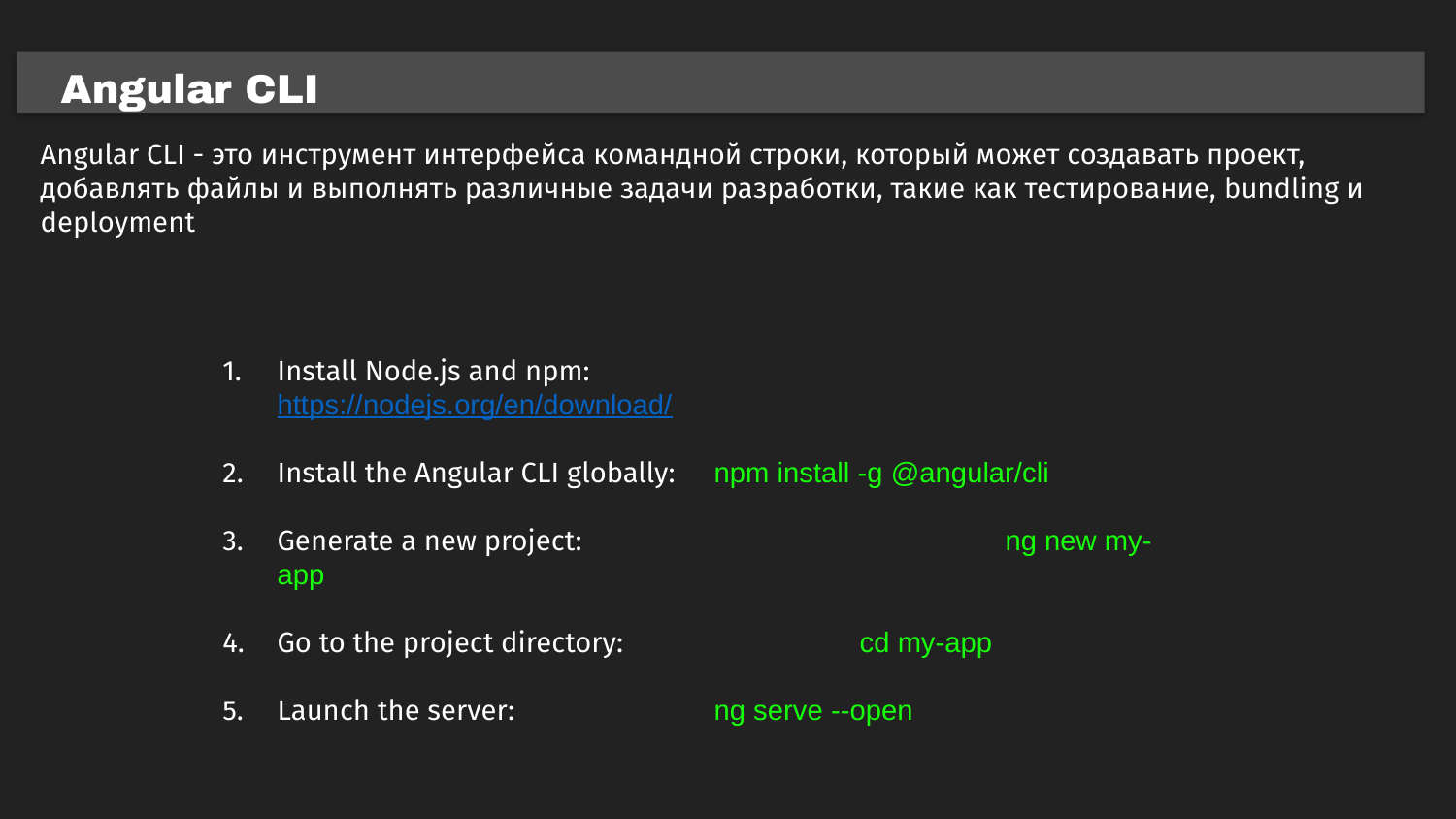

Angular CLI
Angular CLI - это инструмент интерфейса командной строки, который может создавать проект, добавлять файлы и выполнять различные задачи разработки, такие как тестирование, bundling и deployment
Install Node.js and npm:			https://nodejs.org/en/download/

Install the Angular CLI globally:	npm install -g @angular/cli

Generate a new project:			ng new my-app

Go to the project directory:		cd my-app

Launch the server:		ng serve --open